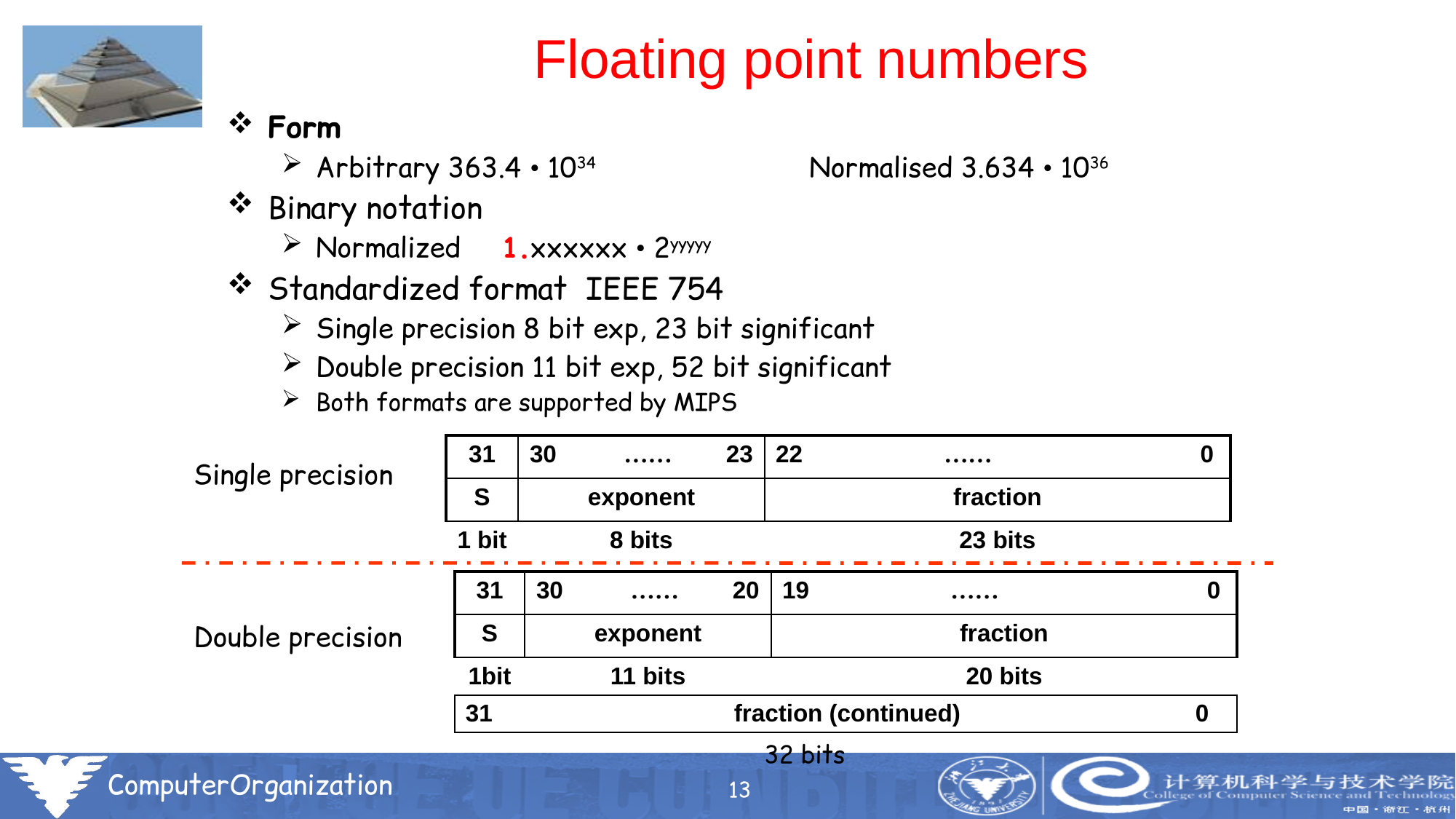

# Floating point numbers
Form
Arbitrary 363.4 • 1034                                             Normalised 3.634 • 1036
Binary notation
Normalized     1.xxxxxx • 2yyyyy
Standardized format  IEEE 754
Single precision 8 bit exp, 23 bit significant
Double precision 11 bit exp, 52 bit significant
Both formats are supported by MIPS
| 31 | 30 …… 23 | 22 …… 0 |
| --- | --- | --- |
| S | exponent | fraction |
| 1 bit | 8 bits | 23 bits |
Single precision

| 31 | 30 …… 20 | 19 …… 0 |
| --- | --- | --- |
| S | exponent | fraction |
| 1bit | 11 bits | 20 bits |
| 31 fraction (continued) 0 |  |  |
Double precision
32 bits